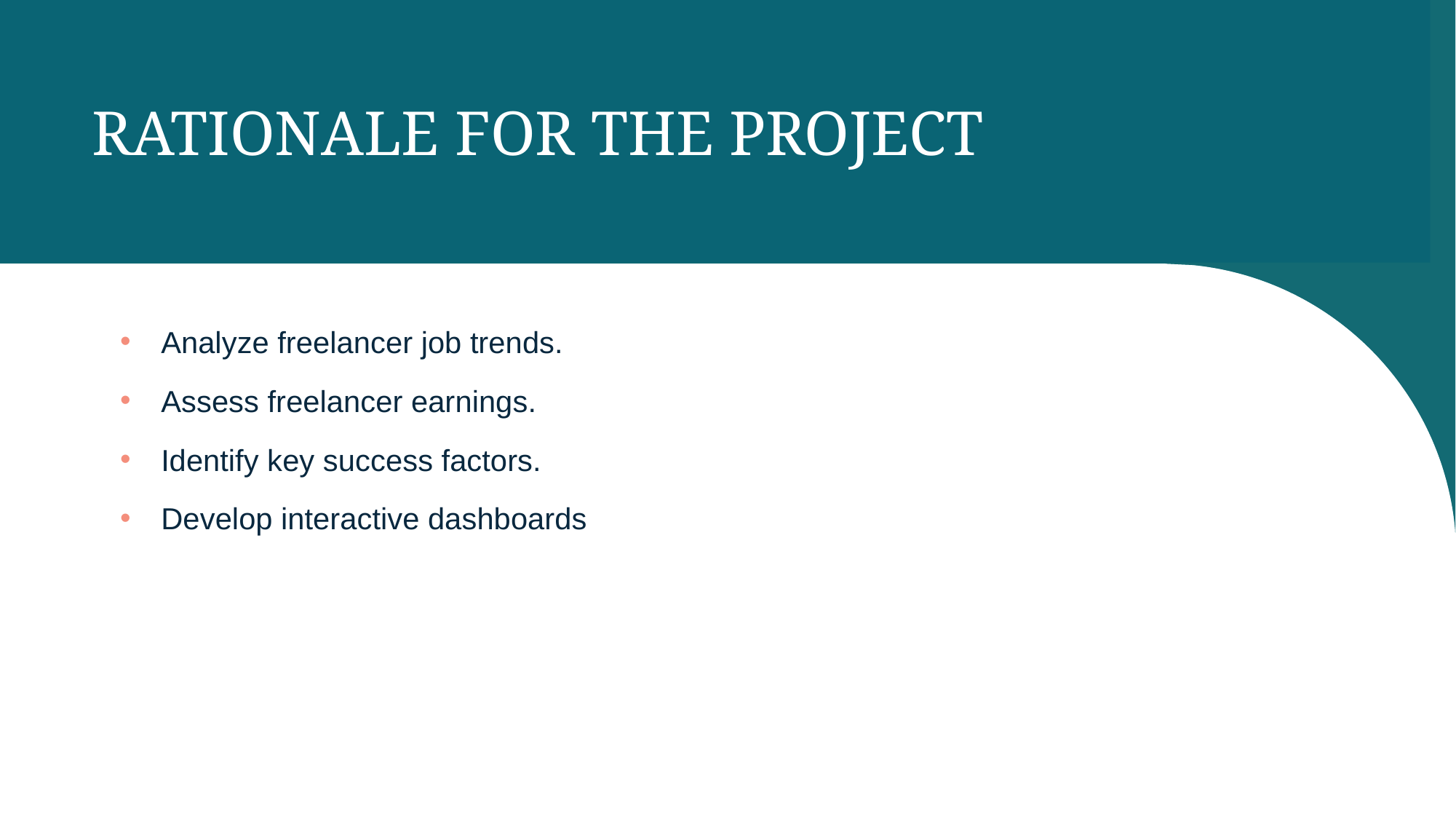

# RATIONALE FOR THE PROJECT
Analyze freelancer job trends.
Assess freelancer earnings.
Identify key success factors.
Develop interactive dashboards
Sample Footer Text